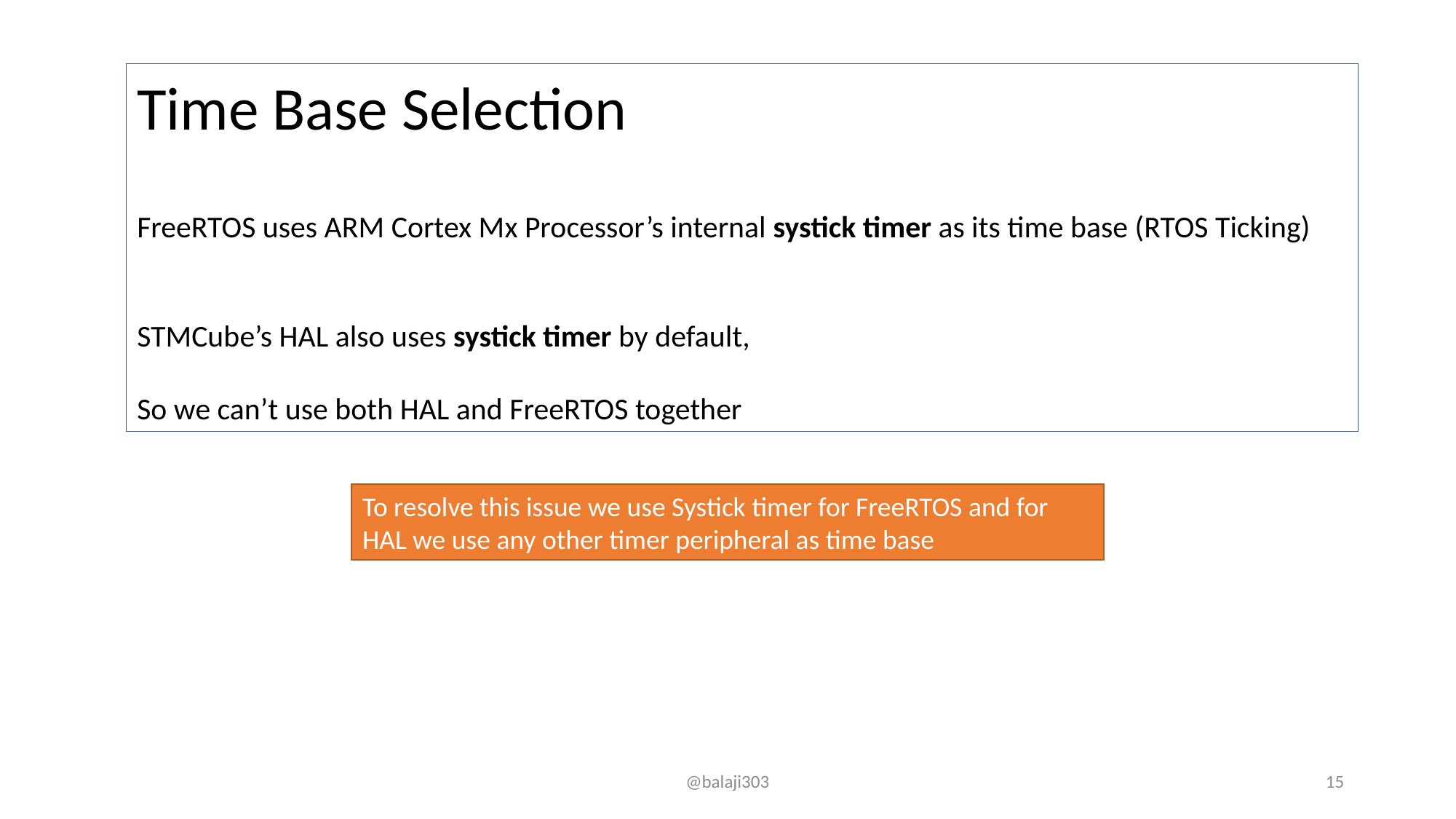

Time Base Selection

FreeRTOS uses ARM Cortex Mx Processor’s internal systick timer as its time base (RTOS Ticking)

STMCube’s HAL also uses systick timer by default,

So we can’t use both HAL and FreeRTOS together
To resolve this issue we use Systick timer for FreeRTOS and for HAL we use any other timer peripheral as time base
@balaji303
15